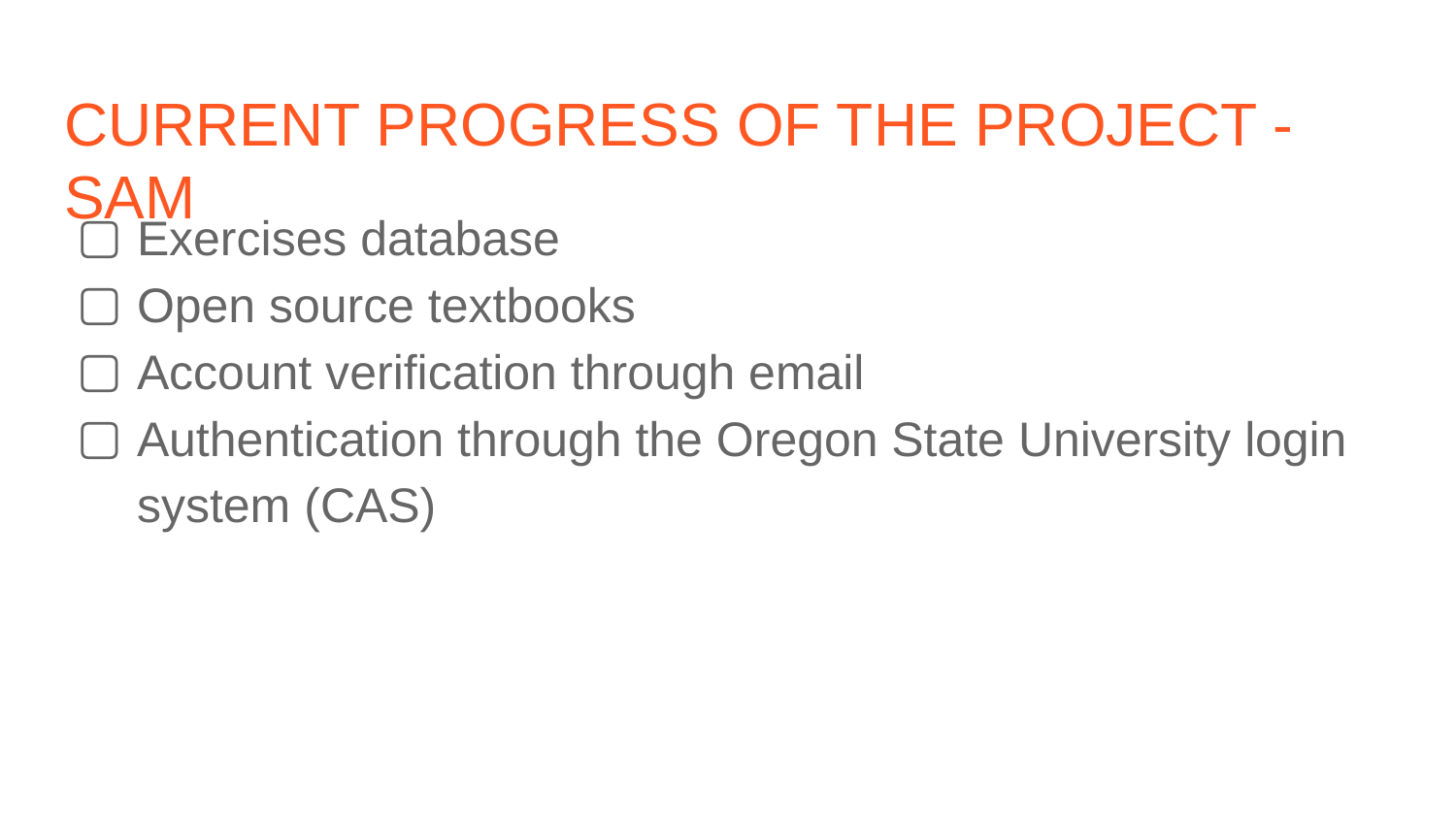

# CURRENT PROGRESS OF THE PROJECT - SAM
Exercises database
Open source textbooks
Account verification through email
Authentication through the Oregon State University login system (CAS)